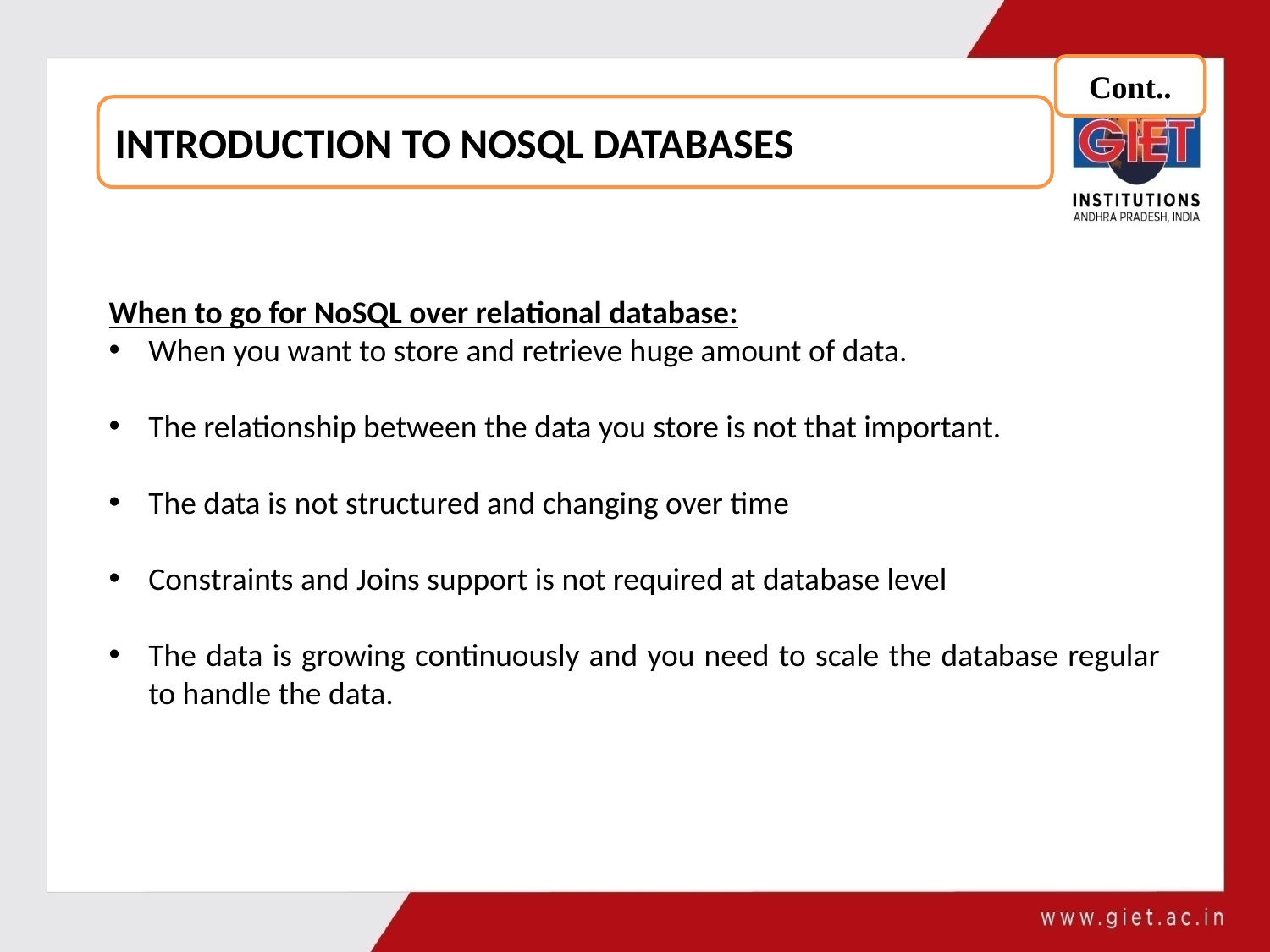

Cont..

INTRODUCTION TO NOSQL DATABASES

When to go for NoSQL over relational database:
When you want to store and retrieve huge amount of data.

The relationship between the data you store is not that important.

The data is not structured and changing over time

Constraints and Joins support is not required at database level

The data is growing continuously and you need to scale the database regular to handle the data.